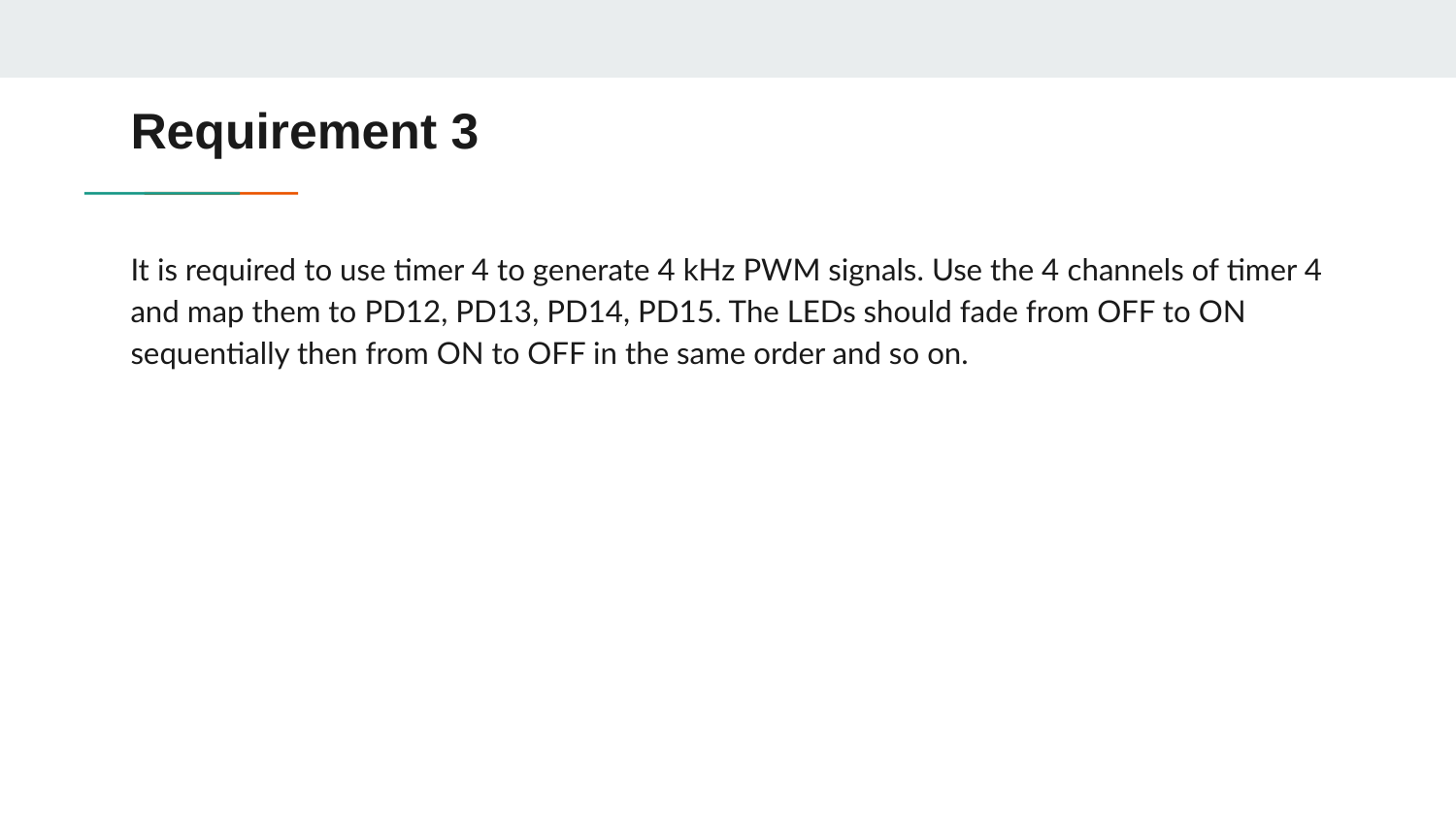

# Requirement 3
It is required to use timer 4 to generate 4 kHz PWM signals. Use the 4 channels of timer 4 and map them to PD12, PD13, PD14, PD15. The LEDs should fade from OFF to ON sequentially then from ON to OFF in the same order and so on.